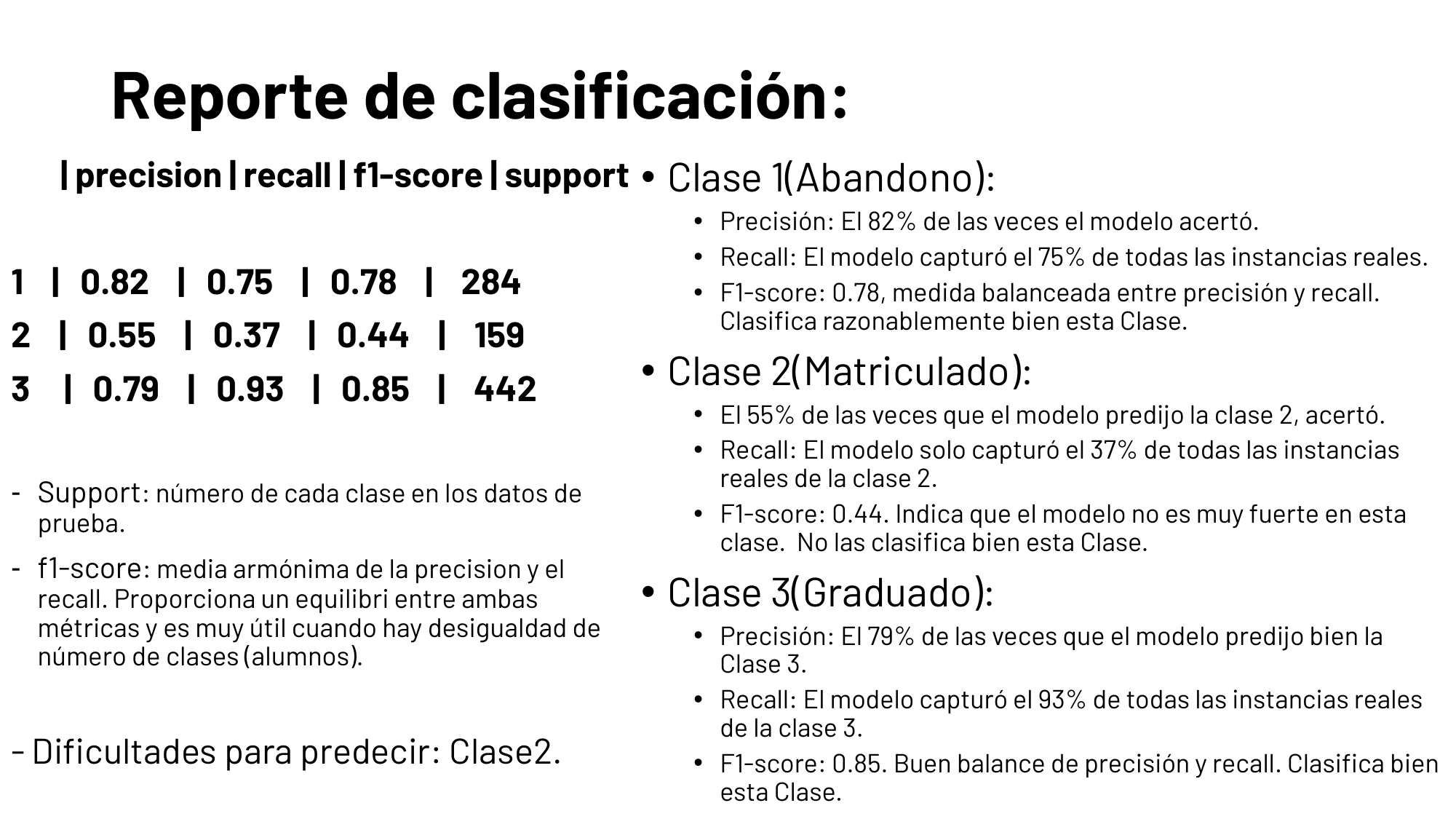

# Reporte de clasificación:
       | precision | recall | f1-score | support

1    |   0.82    |   0.75    |   0.78    |    284
2    |   0.55    |   0.37    |   0.44    |    159
|   0.79    |   0.93    |   0.85    |    442

Support: número de cada clase en los datos de prueba.
f1-score: media armónima de la precision y el recall. Proporciona un equilibri entre ambas métricas y es muy útil cuando hay desigualdad de número de clases (alumnos).

- Dificultades para predecir: Clase2.
Clase 1(Abandono):
Precisión: El 82% de las veces el modelo acertó.
Recall: El modelo capturó el 75% de todas las instancias reales.
F1-score: 0.78, medida balanceada entre precisión y recall. Clasifica razonablemente bien esta Clase.
Clase 2(Matriculado):
El 55% de las veces que el modelo predijo la clase 2, acertó.
Recall: El modelo solo capturó el 37% de todas las instancias reales de la clase 2.
F1-score: 0.44. Indica que el modelo no es muy fuerte en esta clase.  No las clasifica bien esta Clase.
Clase 3(Graduado):
Precisión: El 79% de las veces que el modelo predijo bien la Clase 3.
Recall: El modelo capturó el 93% de todas las instancias reales de la clase 3.
F1-score: 0.85. Buen balance de precisión y recall. Clasifica bien esta Clase.